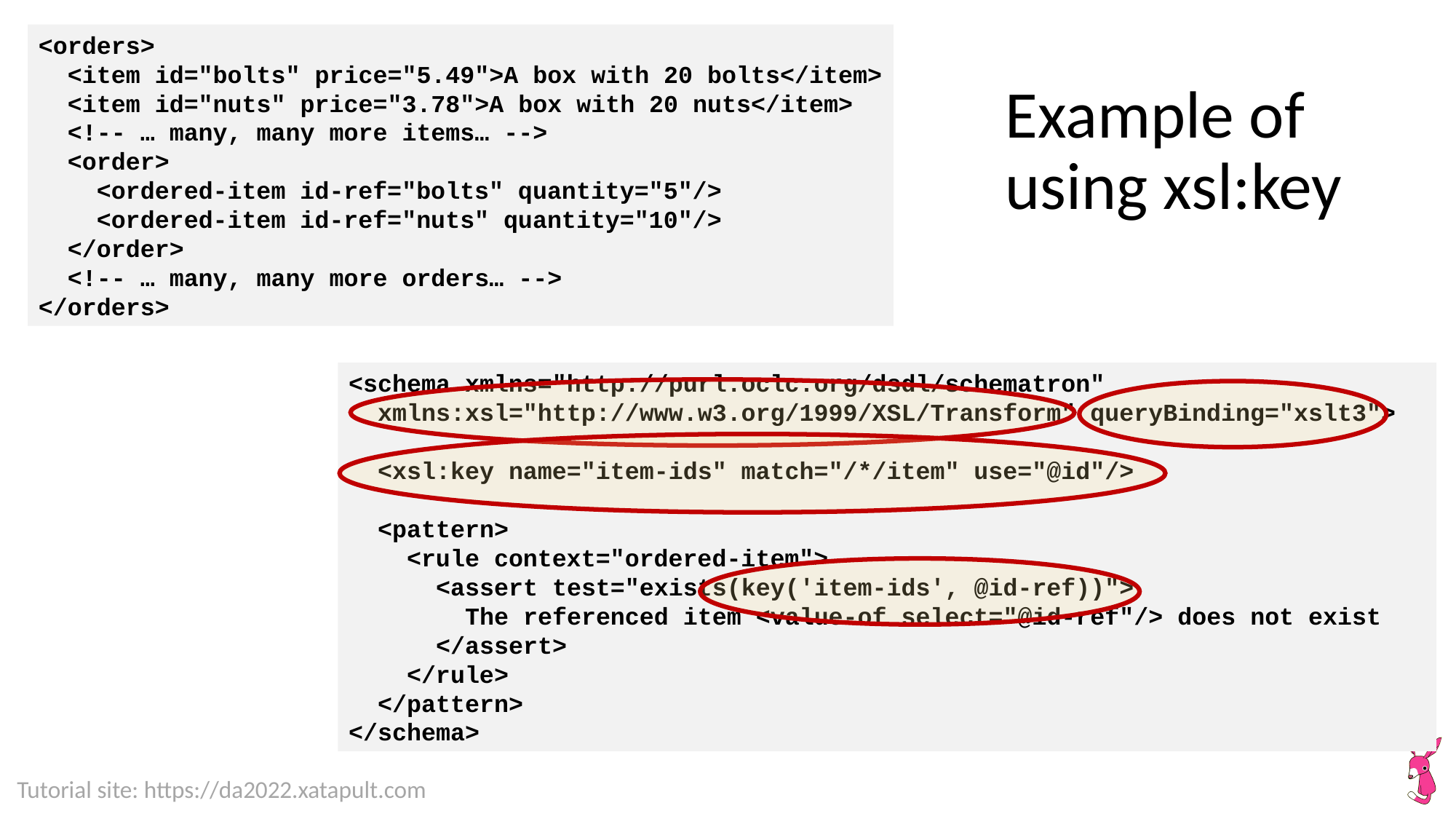

<orders>
  <item id="bolts" price="5.49">A box with 20 bolts</item>
  <item id="nuts" price="3.78">A box with 20 nuts</item>
  <!-- … many, many more items… -->
  <order>
    <ordered-item id-ref="bolts" quantity="5"/>
    <ordered-item id-ref="nuts" quantity="10"/>
  </order>
  <!-- … many, many more orders… -->
</orders>
# Example of using xsl:key
<schema xmlns="http://purl.oclc.org/dsdl/schematron"
  xmlns:xsl="http://www.w3.org/1999/XSL/Transform" queryBinding="xslt3">

  <xsl:key name="item-ids" match="/*/item" use="@id"/>

  <pattern>
    <rule context="ordered-item">
      <assert test="exists(key('item-ids', @id-ref))">
        The referenced item <value-of select="@id-ref"/> does not exist
      </assert>
    </rule>
  </pattern>
</schema>